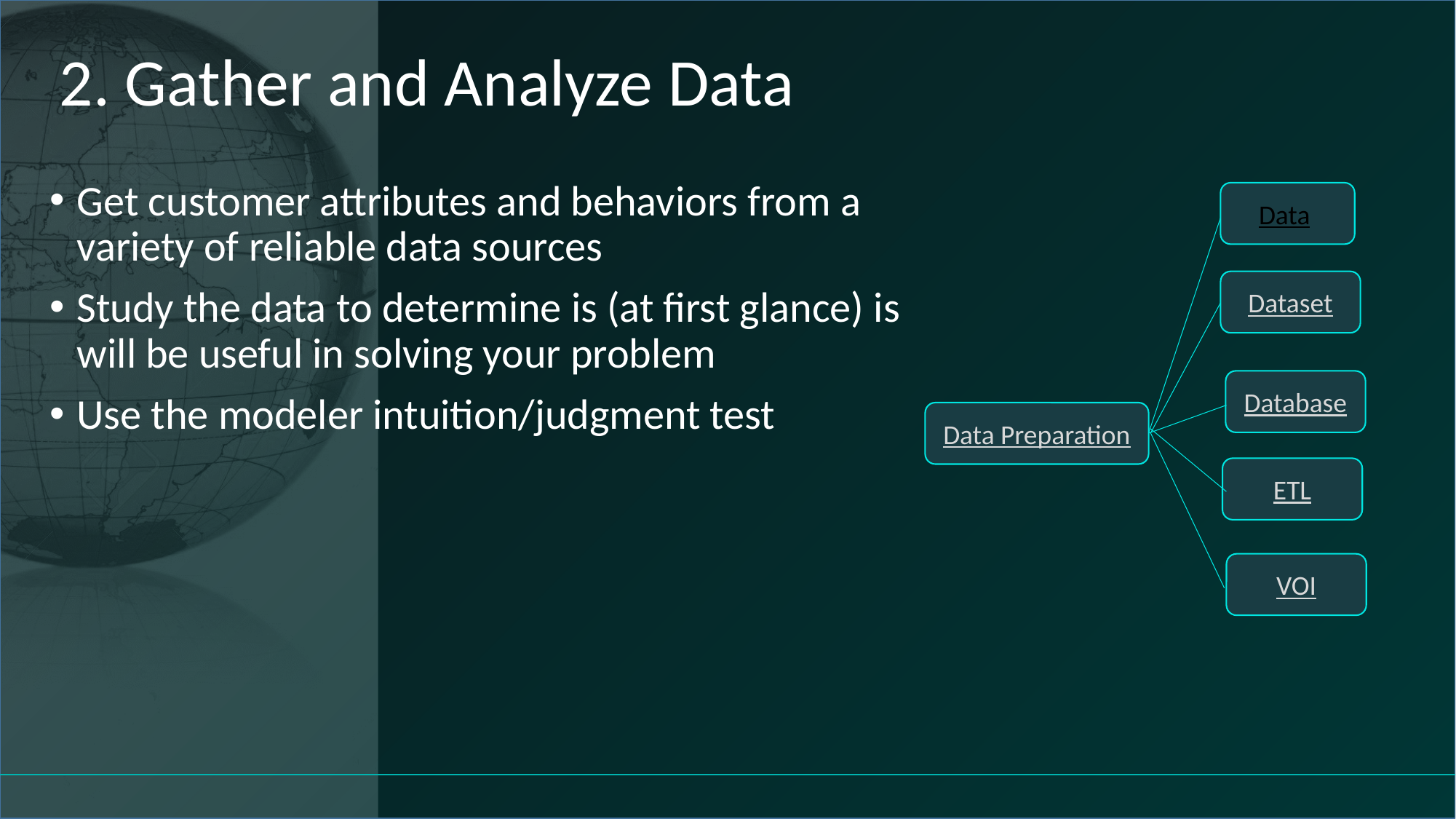

# 2. Gather and Analyze Data
Get customer attributes and behaviors from a variety of reliable data sources
Study the data to determine is (at first glance) is will be useful in solving your problem
Use the modeler intuition/judgment test
Data
Dataset
Database
Data Preparation
ETL
VOI